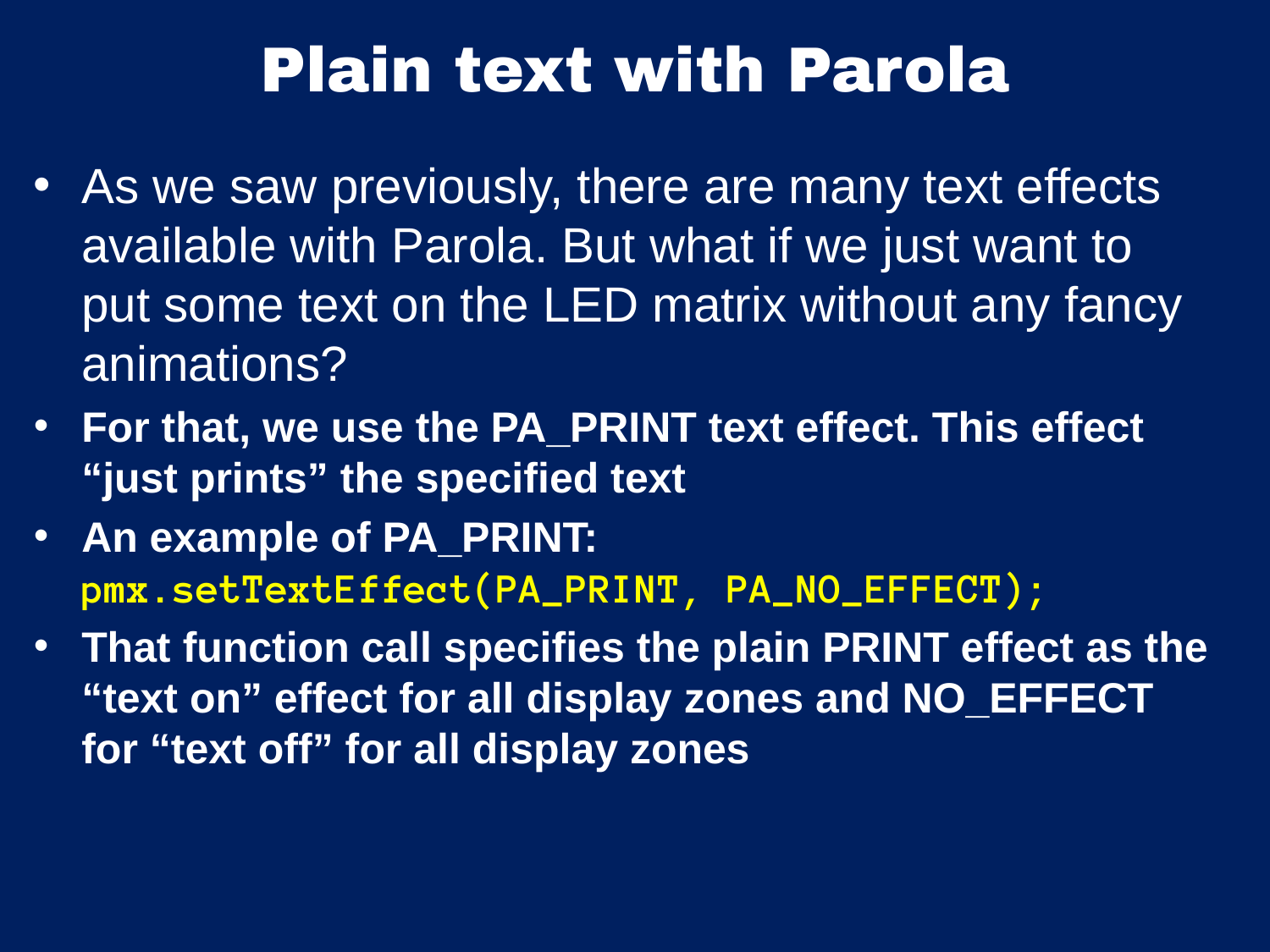

# Plain text with Parola
As we saw previously, there are many text effects available with Parola. But what if we just want to put some text on the LED matrix without any fancy animations?
For that, we use the PA_PRINT text effect. This effect “just prints” the specified text
An example of PA_PRINT:
pmx.setTextEffect(PA_PRINT, PA_NO_EFFECT);
That function call specifies the plain PRINT effect as the “text on” effect for all display zones and NO_EFFECT for “text off” for all display zones